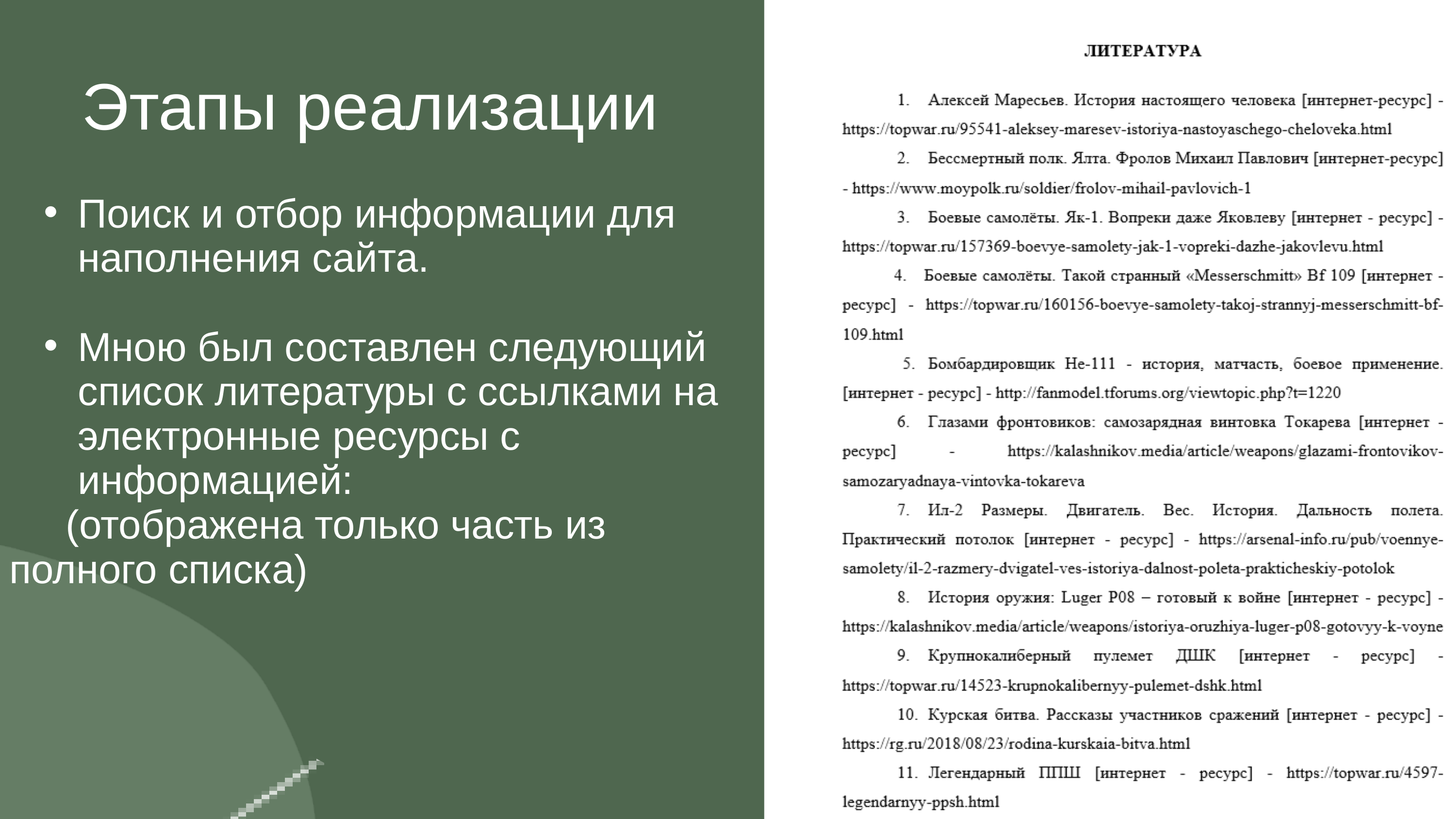

Этапы реализации
Поиск и отбор информации для наполнения сайта.

Мною был составлен следующий список литературы с ссылками на электронные ресурсы с информацией:
     (отображена только часть из        полного списка)